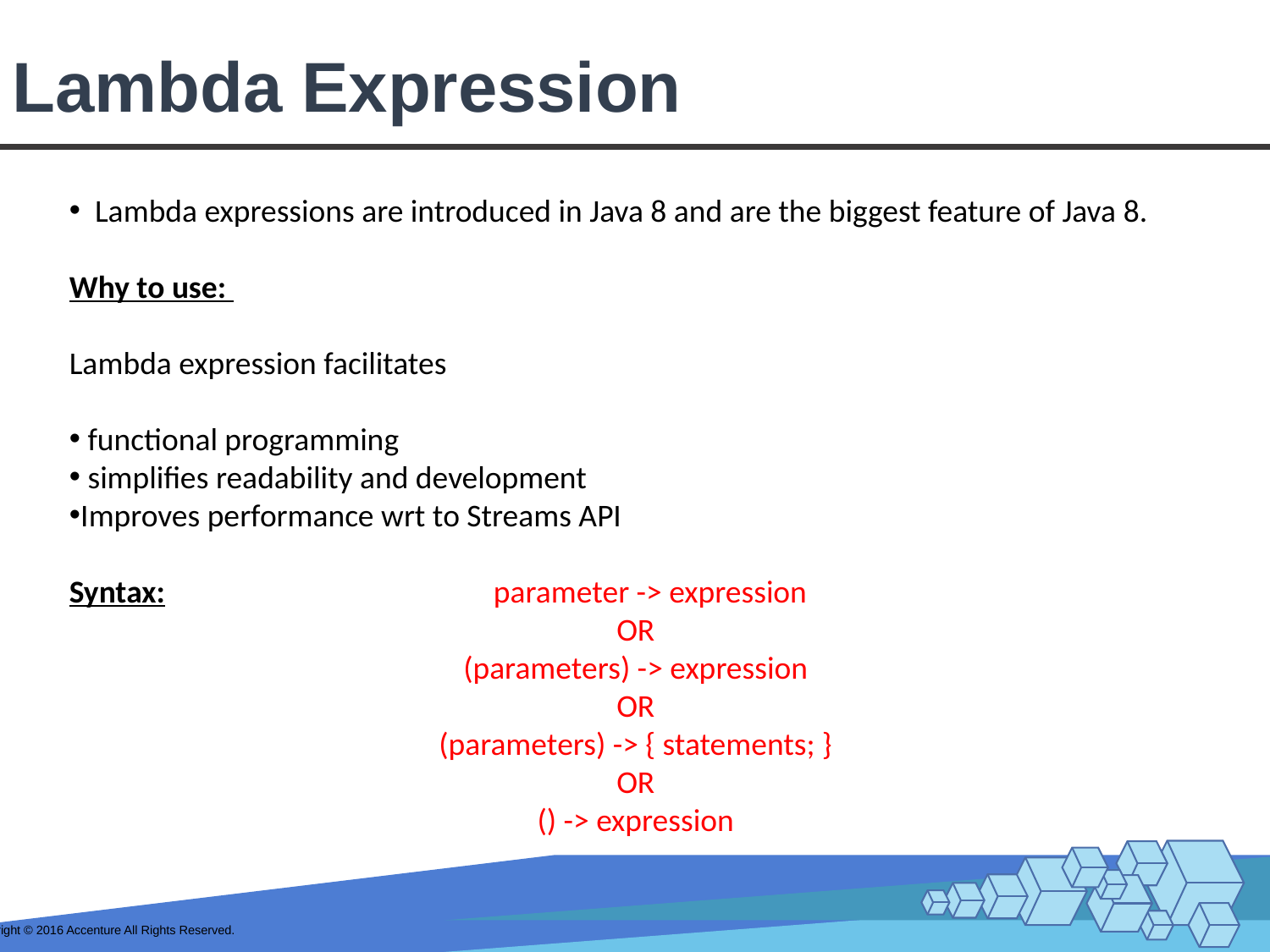

# Lambda Expression

  Lambda expressions are introduced in Java 8 and are the biggest feature of Java 8.

Why to use:

Lambda expression facilitates

 functional programming
 simplifies readability and development
Improves performance wrt to Streams API

Syntax:			      parameter -> expression
OR
(parameters) -> expression
OR
(parameters) -> { statements; }
OR
() -> expression